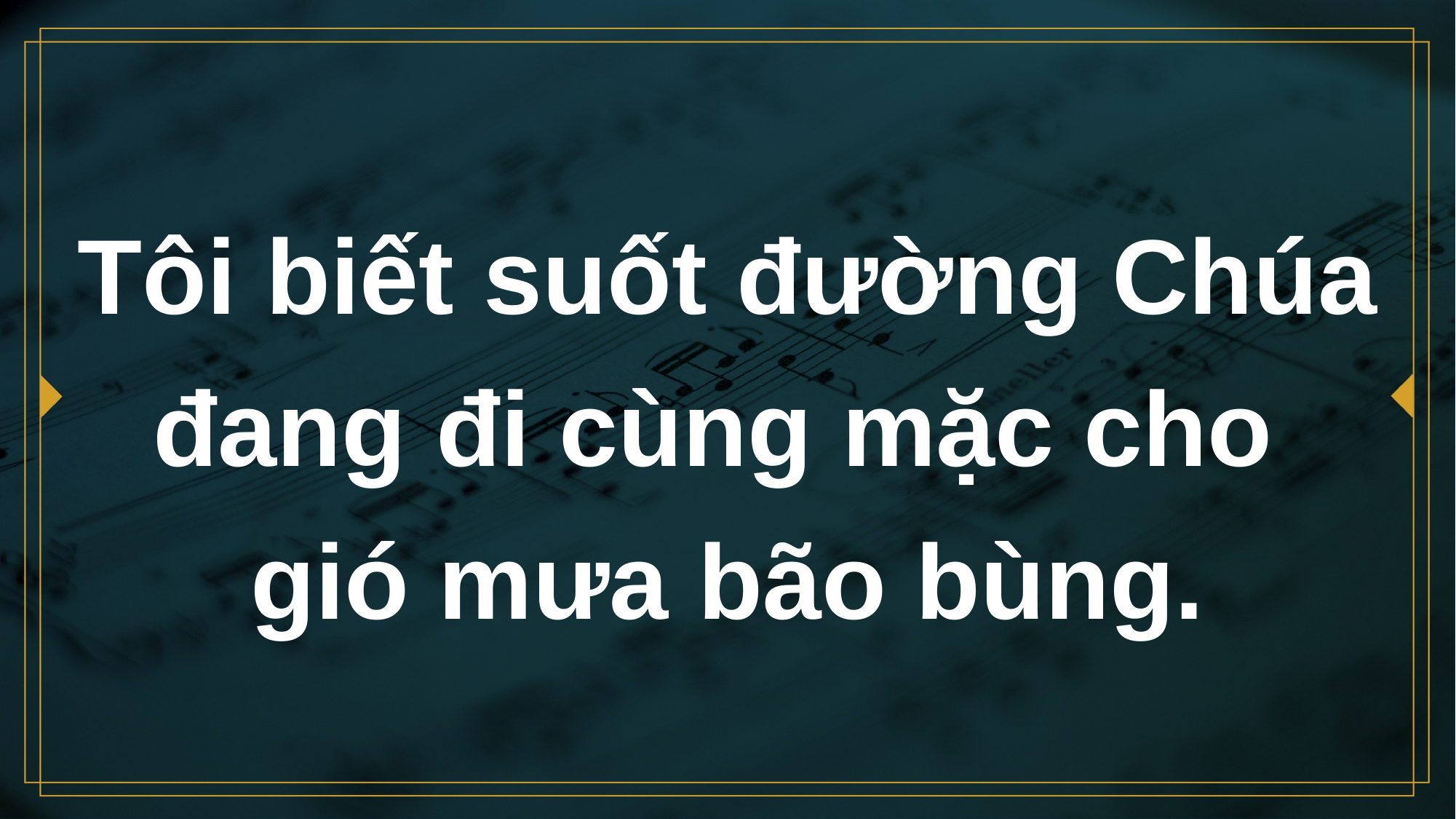

# Tôi biết suốt đường Chúa đang đi cùng mặc cho gió mưa bão bùng.